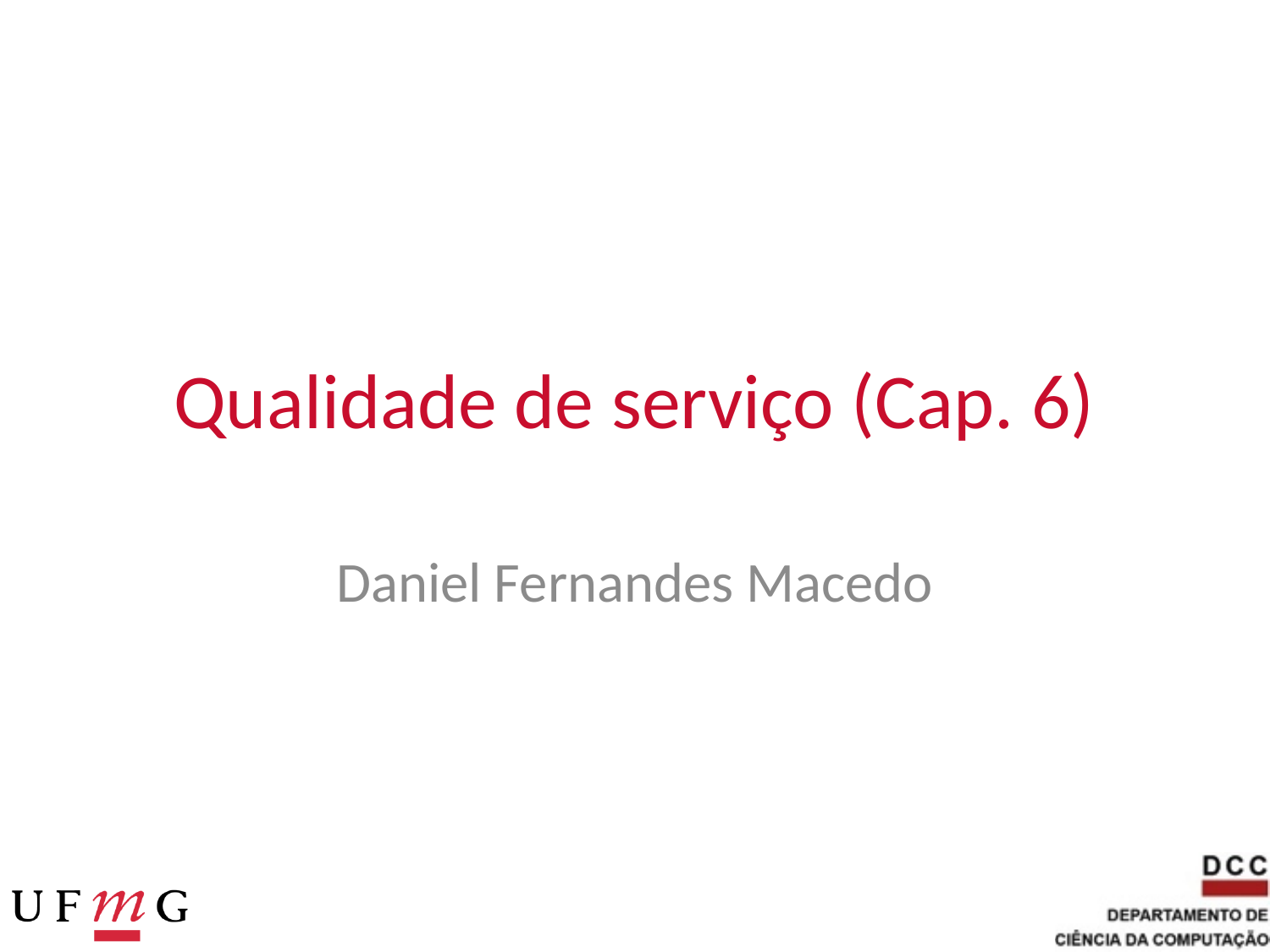

# Qualidade de serviço (Cap. 6)
Daniel Fernandes Macedo